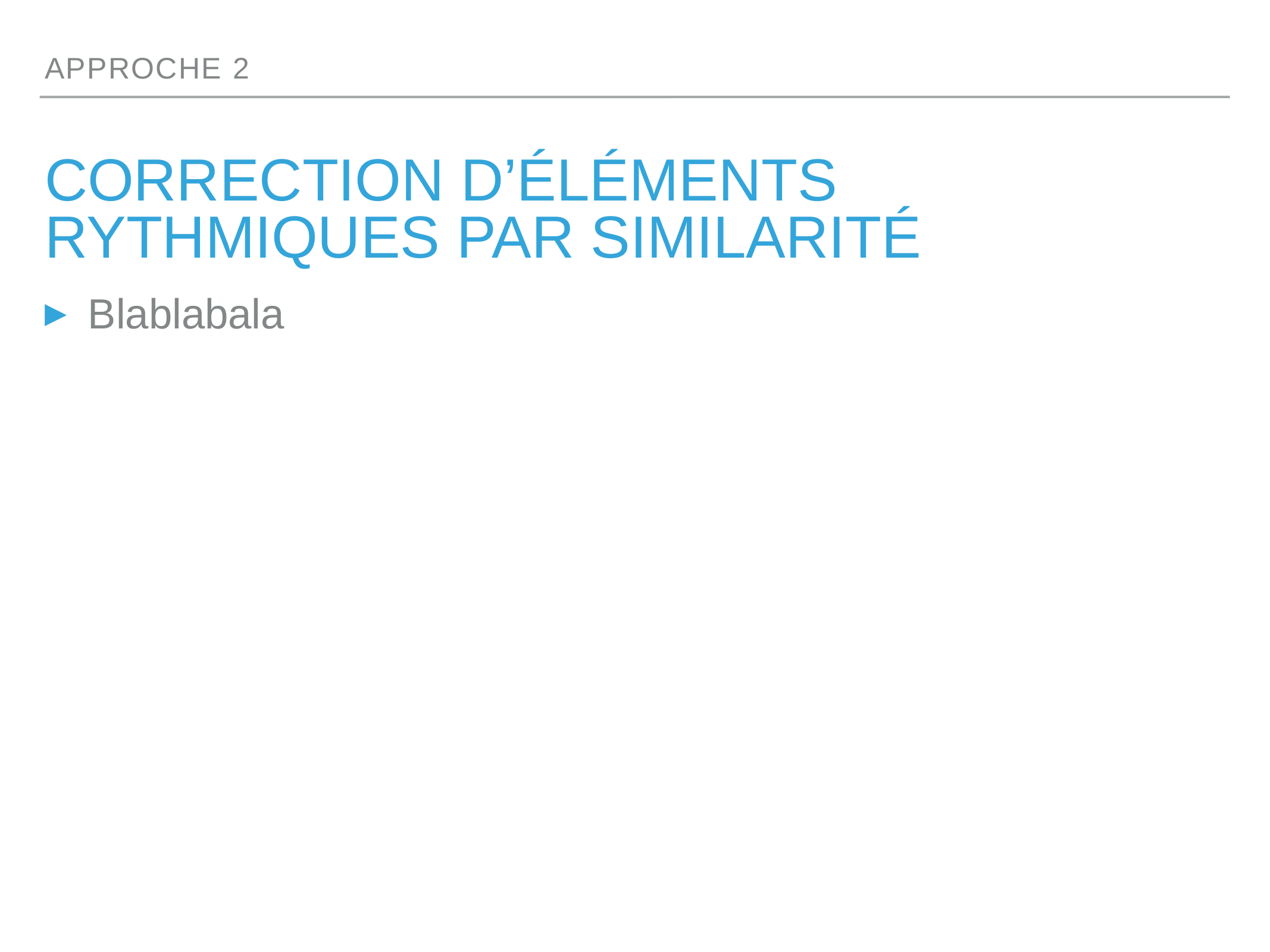

Approche 2
# Correction d’éléments rythmiques par similarité
Blablabala